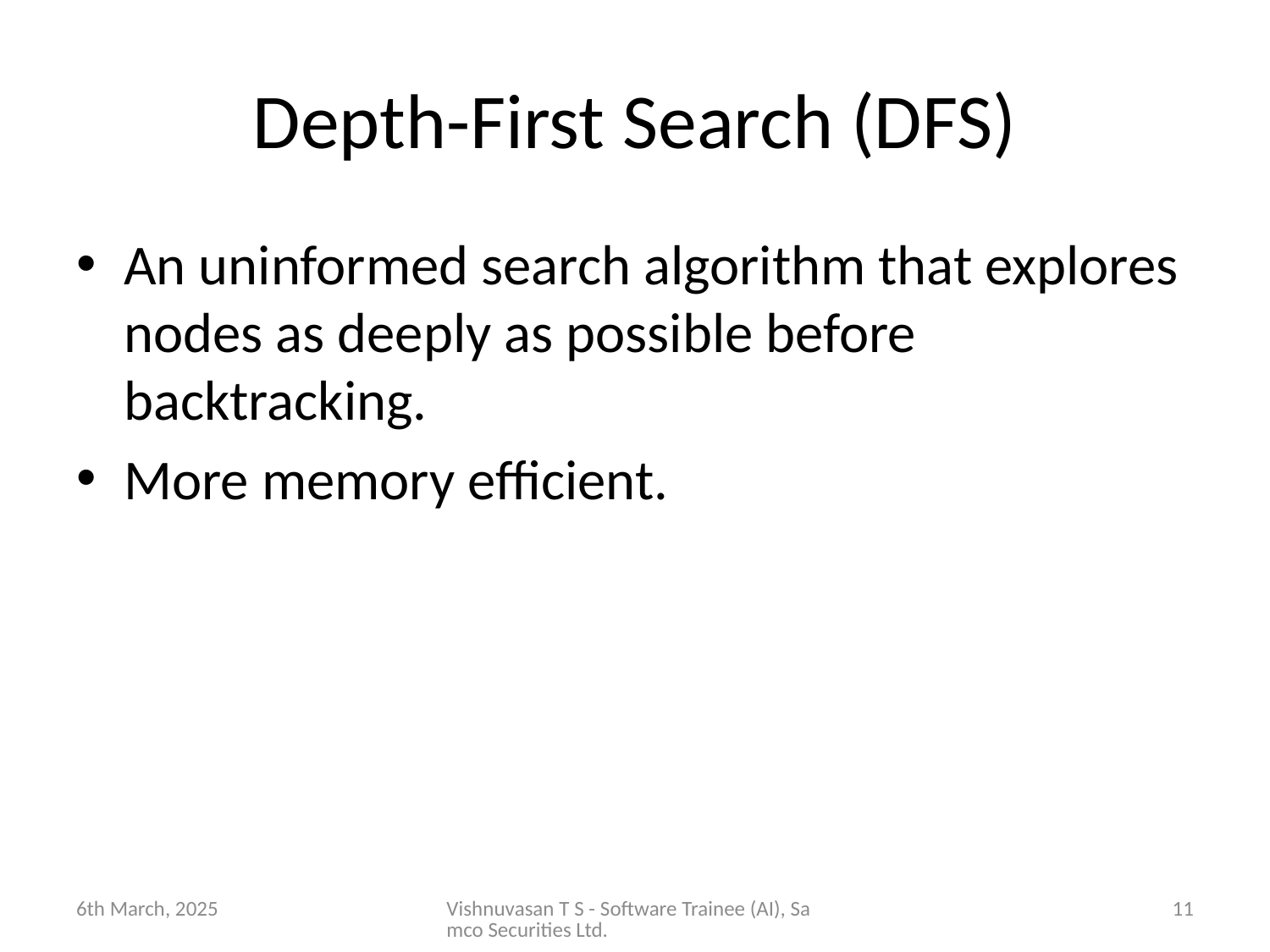

# Depth-First Search (DFS)
An uninformed search algorithm that explores nodes as deeply as possible before backtracking.
More memory efficient.
6th March, 2025
Vishnuvasan T S - Software Trainee (AI), Samco Securities Ltd.
11